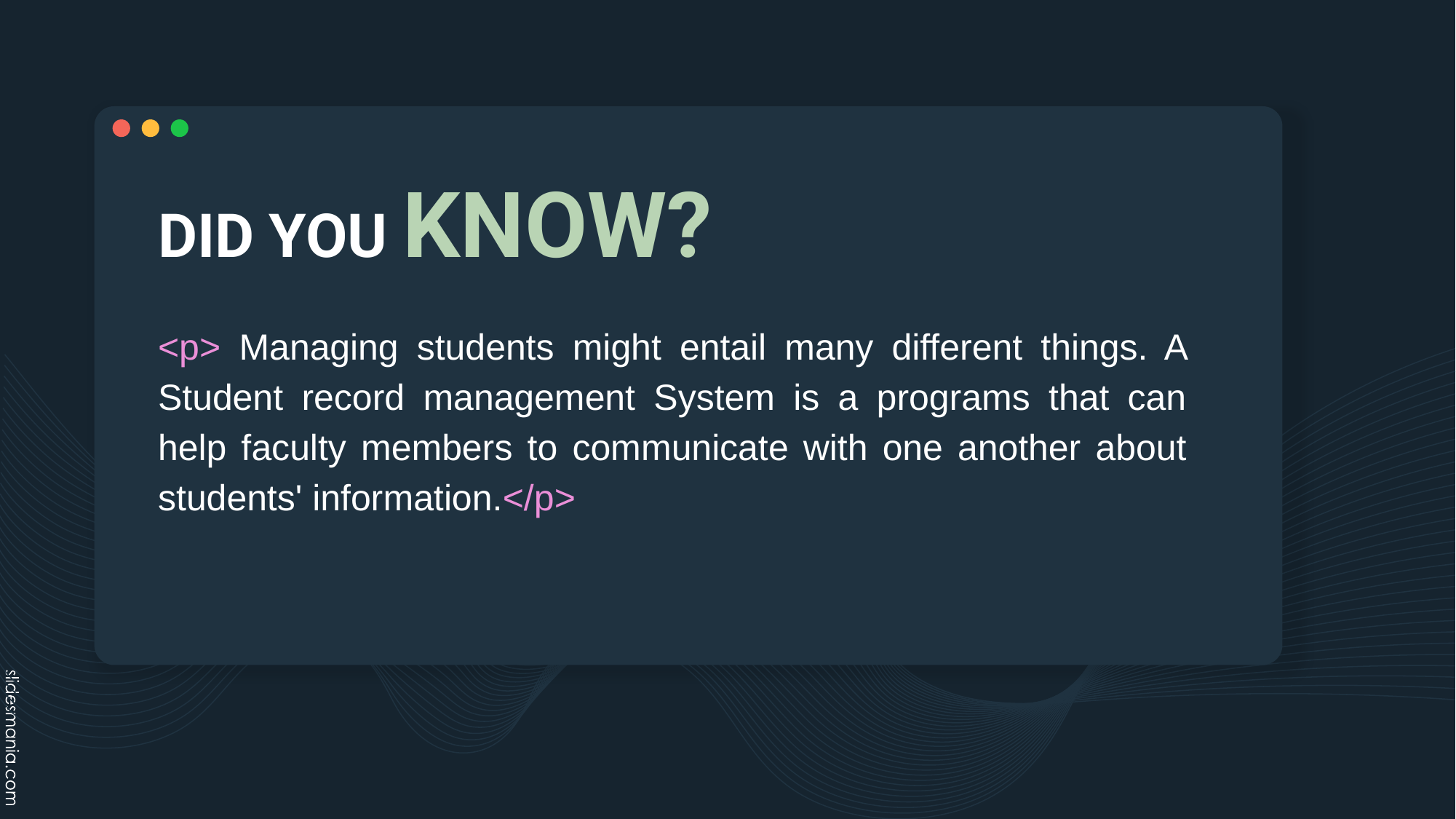

# DID YOU KNOW?
<p> Managing students might entail many different things. A Student record management System is a programs that can help faculty members to communicate with one another about students' information.</p>